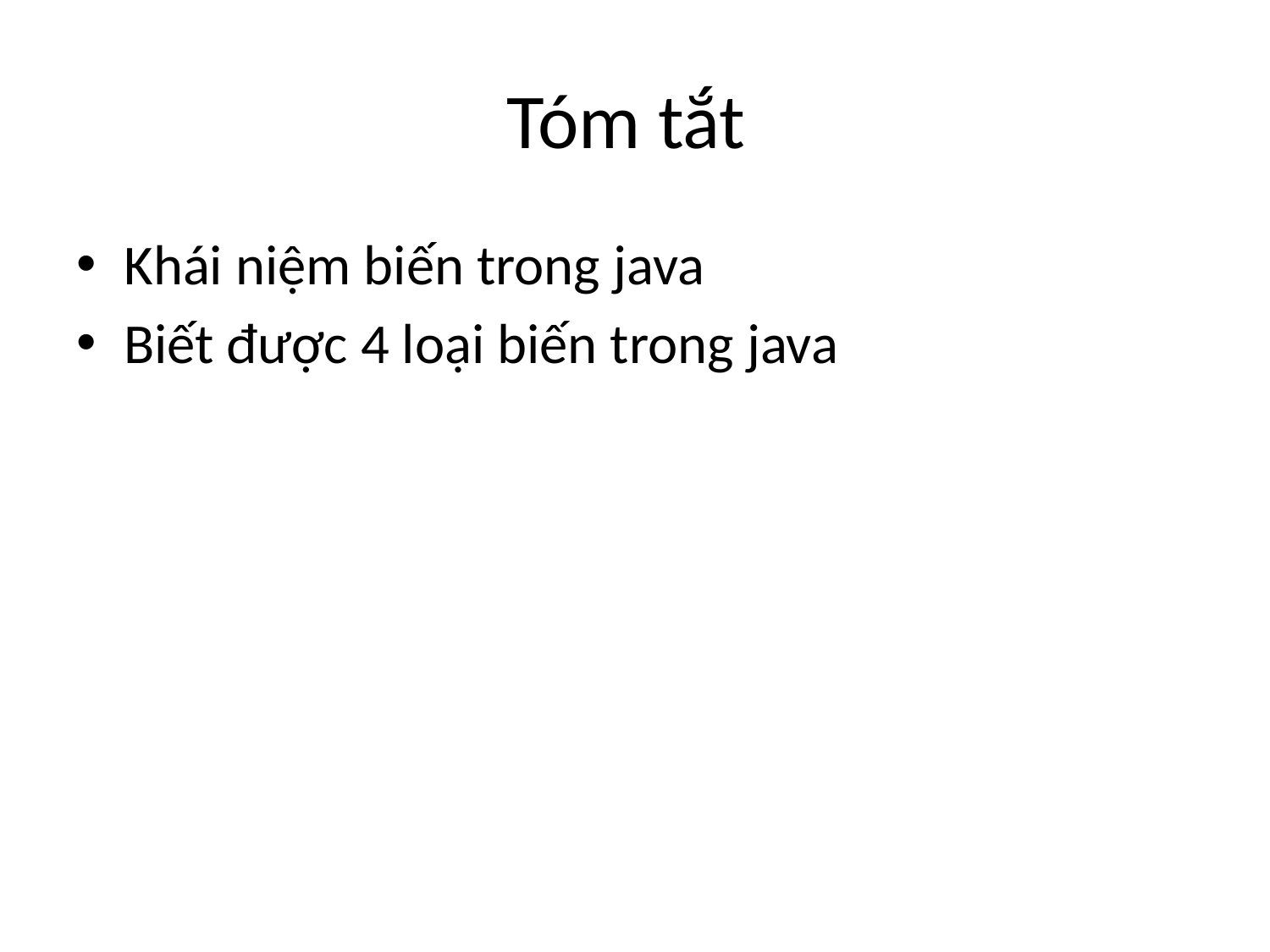

# Tóm tắt
Khái niệm biến trong java
Biết được 4 loại biến trong java